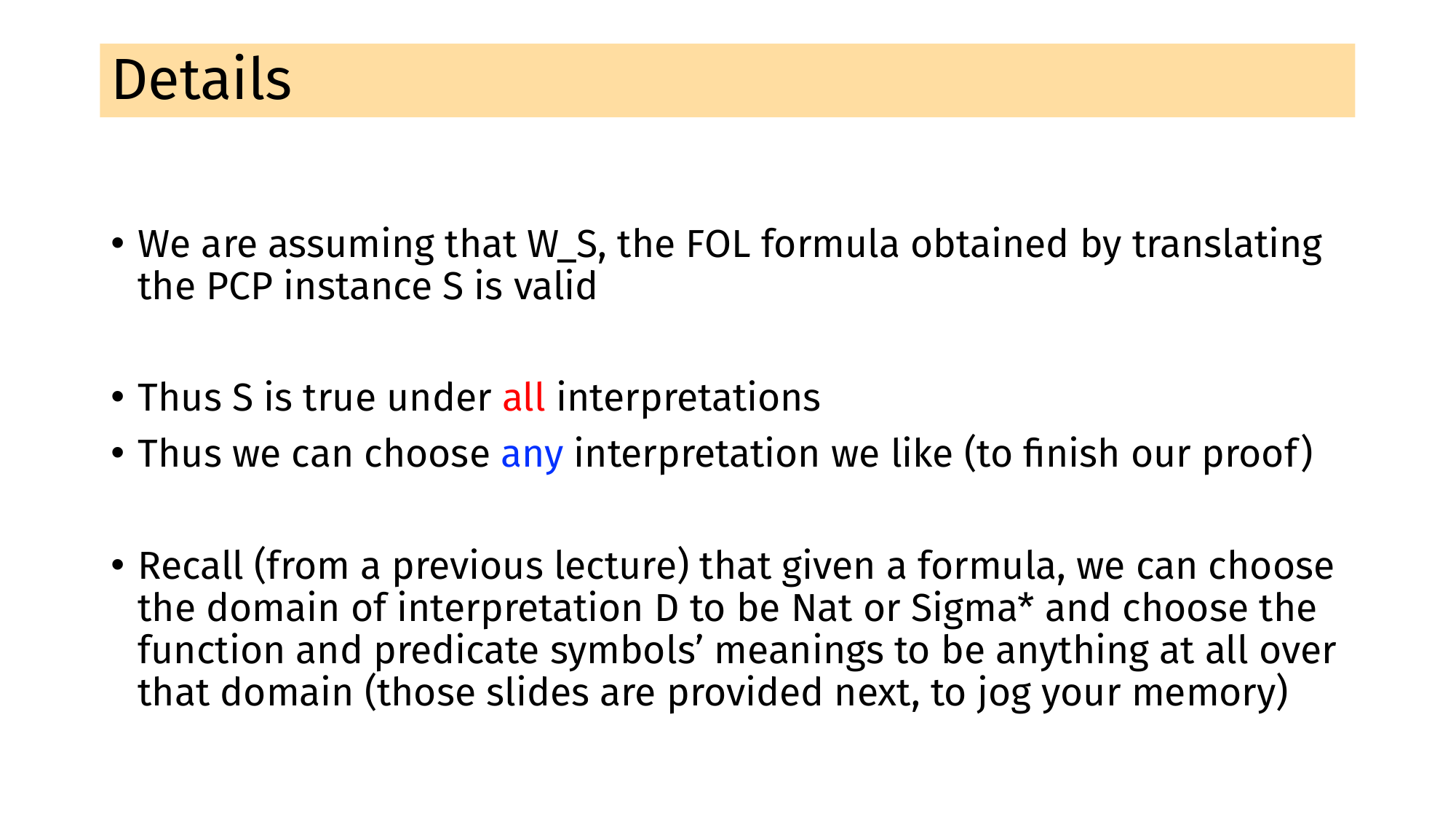

# Details
We are assuming that W_S, the FOL formula obtained by translating the PCP instance S is valid

Thus S is true under all interpretations
Thus we can choose any interpretation we like (to finish our proof)

Recall (from a previous lecture) that given a formula, we can choose the domain of interpretation D to be Nat or Sigma* and choose the function and predicate symbols’ meanings to be anything at all over that domain (those slides are provided next, to jog your memory)